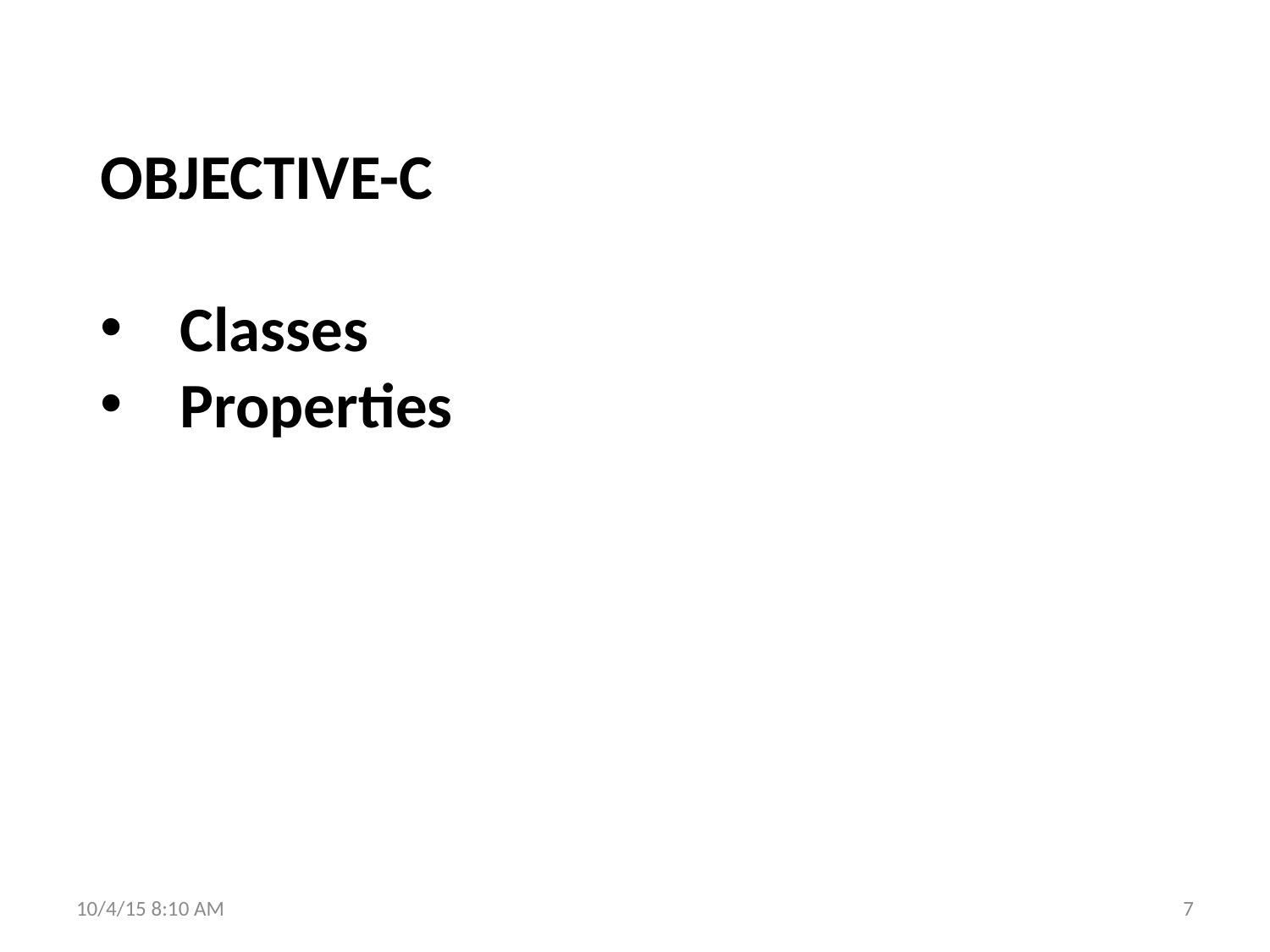

OBJECTIVE-C

Classes
Properties

10/4/15 8:10 AM
7